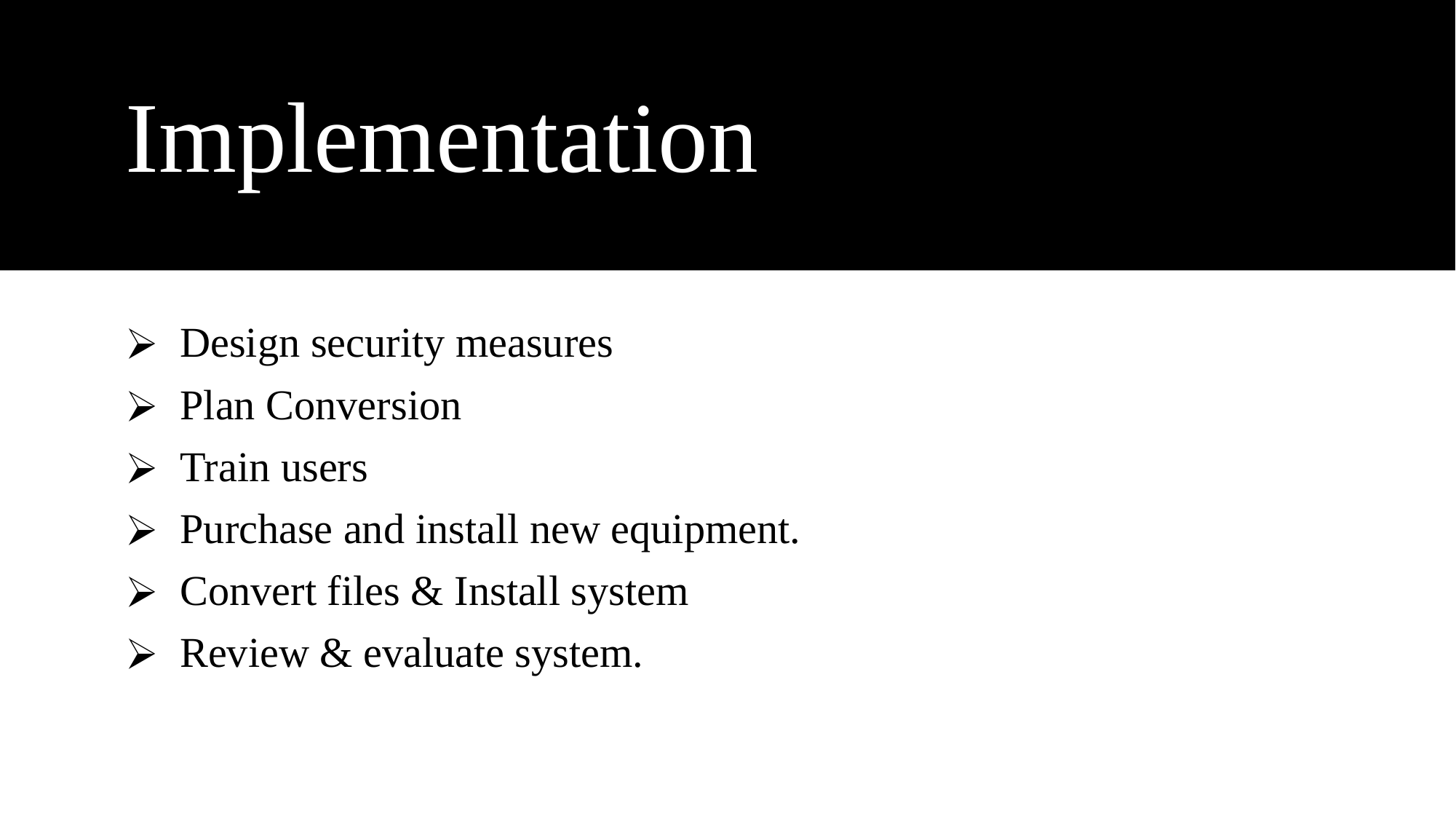

# Implementation
Design security measures
Plan Conversion
Train users
Purchase and install new equipment.
Convert files & Install system
Review & evaluate system.